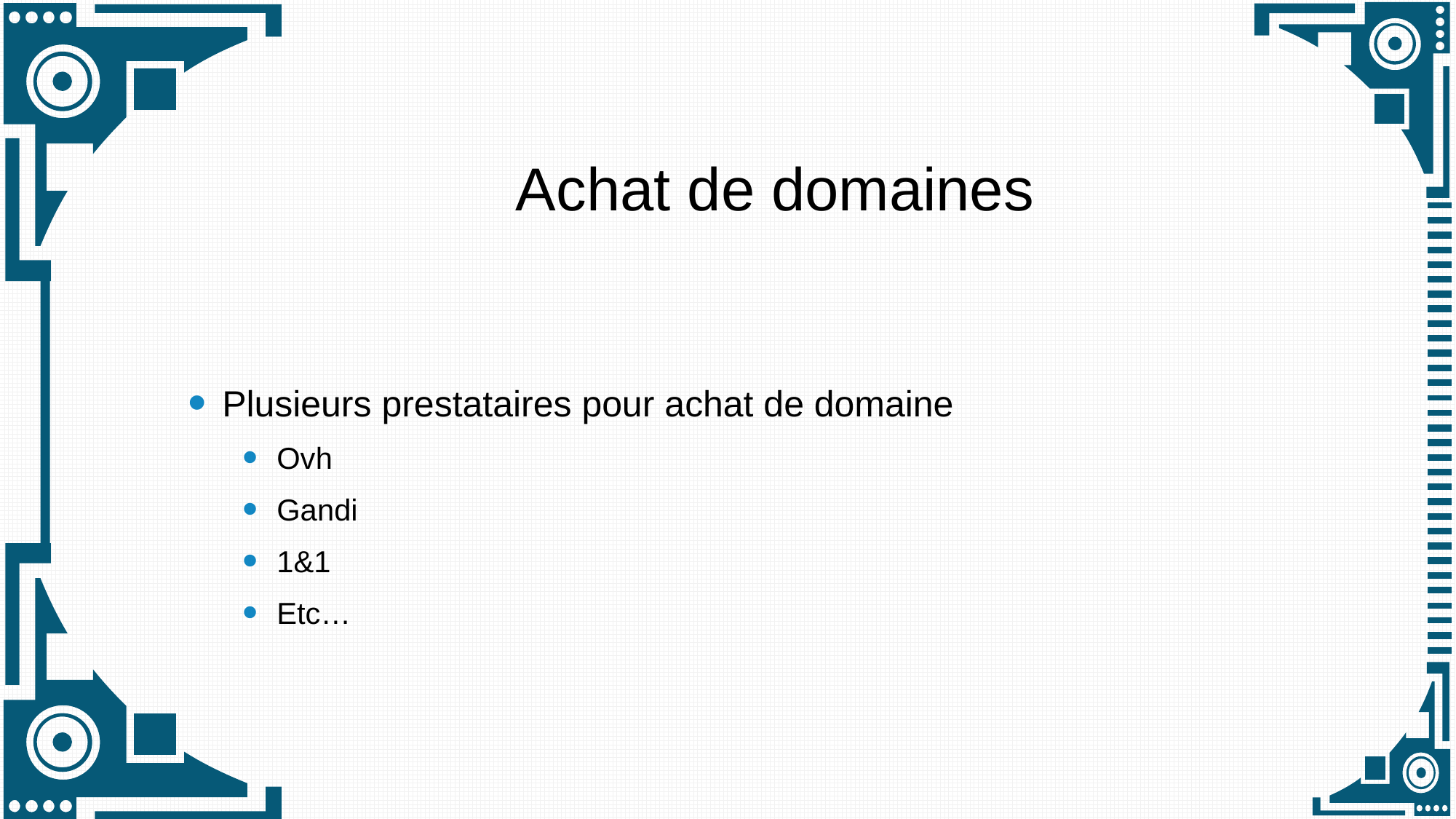

# Achat de domaines
Plusieurs prestataires pour achat de domaine
Ovh
Gandi
1&1
Etc…